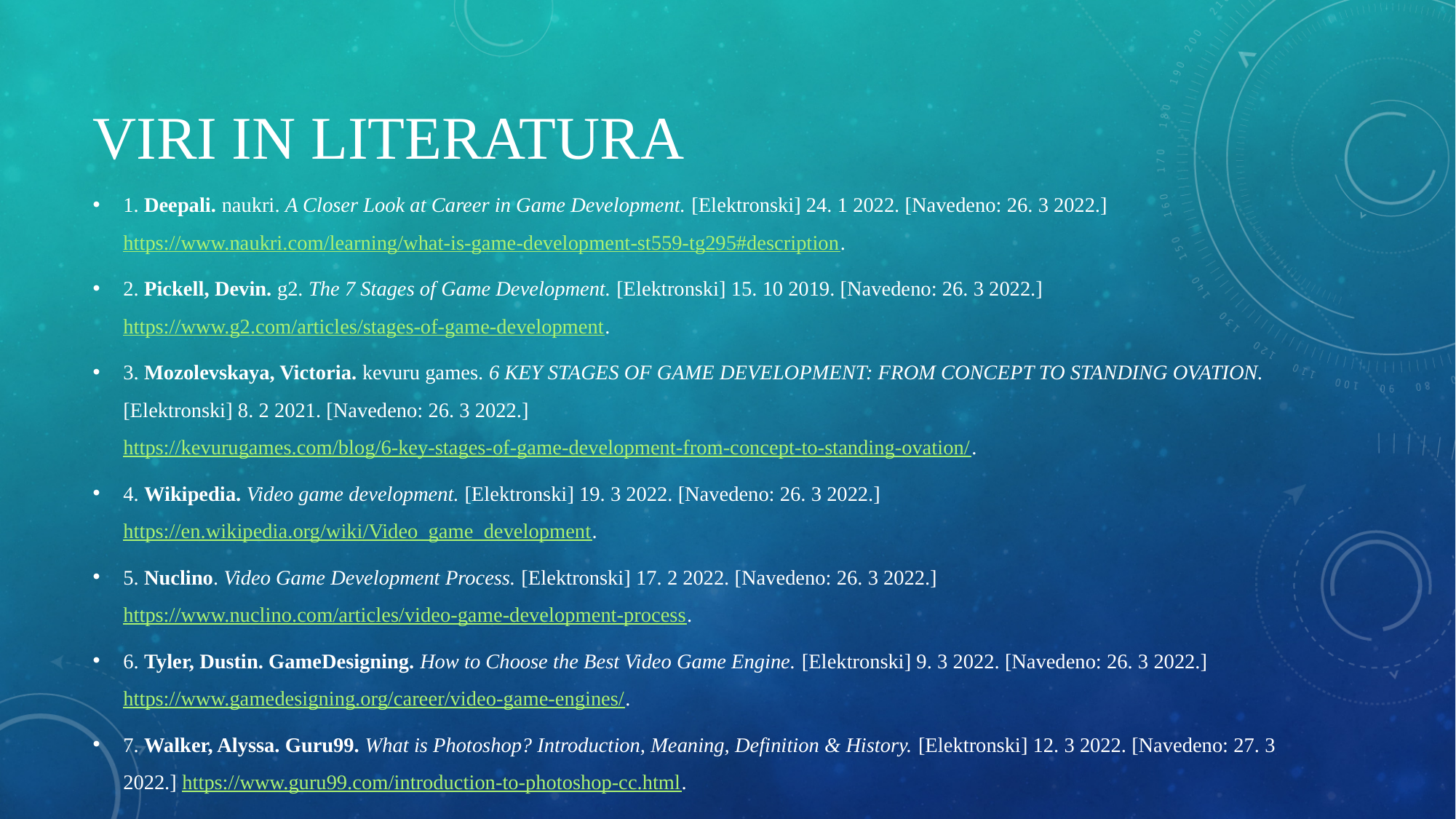

# Viri in literatura
1. Deepali. naukri. A Closer Look at Career in Game Development. [Elektronski] 24. 1 2022. [Navedeno: 26. 3 2022.] https://www.naukri.com/learning/what-is-game-development-st559-tg295#description.
2. Pickell, Devin. g2. The 7 Stages of Game Development. [Elektronski] 15. 10 2019. [Navedeno: 26. 3 2022.] https://www.g2.com/articles/stages-of-game-development.
3. Mozolevskaya, Victoria. kevuru games. 6 KEY STAGES OF GAME DEVELOPMENT: FROM CONCEPT TO STANDING OVATION. [Elektronski] 8. 2 2021. [Navedeno: 26. 3 2022.] https://kevurugames.com/blog/6-key-stages-of-game-development-from-concept-to-standing-ovation/.
4. Wikipedia. Video game development. [Elektronski] 19. 3 2022. [Navedeno: 26. 3 2022.] https://en.wikipedia.org/wiki/Video_game_development.
5. Nuclino. Video Game Development Process. [Elektronski] 17. 2 2022. [Navedeno: 26. 3 2022.] https://www.nuclino.com/articles/video-game-development-process.
6. Tyler, Dustin. GameDesigning. How to Choose the Best Video Game Engine. [Elektronski] 9. 3 2022. [Navedeno: 26. 3 2022.] https://www.gamedesigning.org/career/video-game-engines/.
7. Walker, Alyssa. Guru99. What is Photoshop? Introduction, Meaning, Definition & History. [Elektronski] 12. 3 2022. [Navedeno: 27. 3 2022.] https://www.guru99.com/introduction-to-photoshop-cc.html.